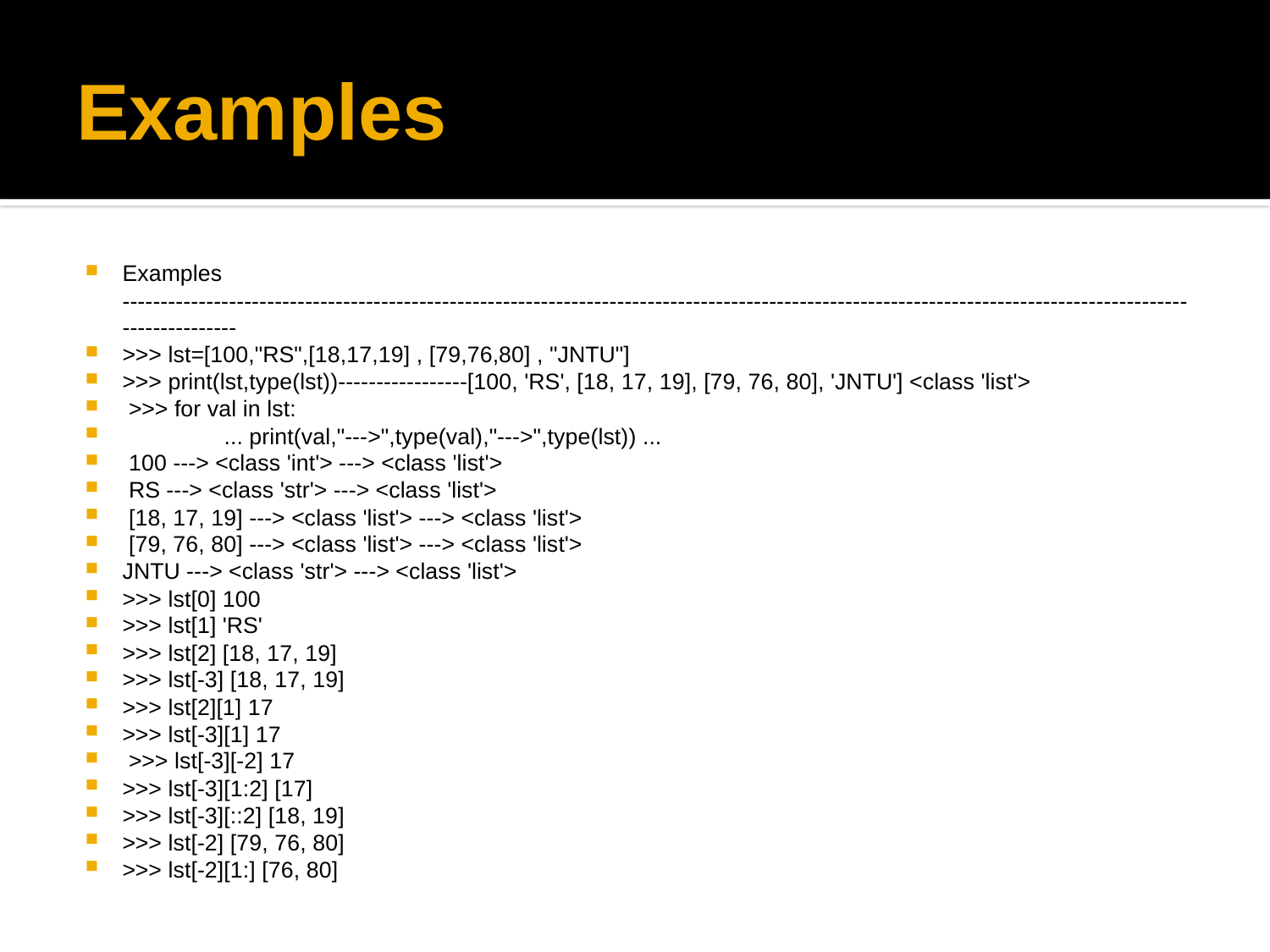

# Examples
Examples -----------------------------------------------------------------------------------------------------------------------------------------------------------
>>> lst=[100,"RS",[18,17,19] , [79,76,80] , "JNTU"]
>>> print(lst,type(lst))-----------------[100, 'RS', [18, 17, 19], [79, 76, 80], 'JNTU'] <class 'list'>
 >>> for val in lst:
                ... print(val,"--->",type(val),"--->",type(lst)) ...
 100 ---> <class 'int'> ---> <class 'list'>
 RS ---> <class 'str'> ---> <class 'list'>
 [18, 17, 19] ---> <class 'list'> ---> <class 'list'>
 [79, 76, 80] ---> <class 'list'> ---> <class 'list'>
JNTU ---> <class 'str'> ---> <class 'list'>
>>> lst[0] 100
>>> lst[1] 'RS'
>>> lst[2] [18, 17, 19]
>>> lst[-3] [18, 17, 19]
>>> lst[2][1] 17
>>> lst[-3][1] 17
 >>> lst[-3][-2] 17
>>> lst[-3][1:2] [17]
>>> lst[-3][::2] [18, 19]
>>> lst[-2] [79, 76, 80]
>>> lst[-2][1:] [76, 80]